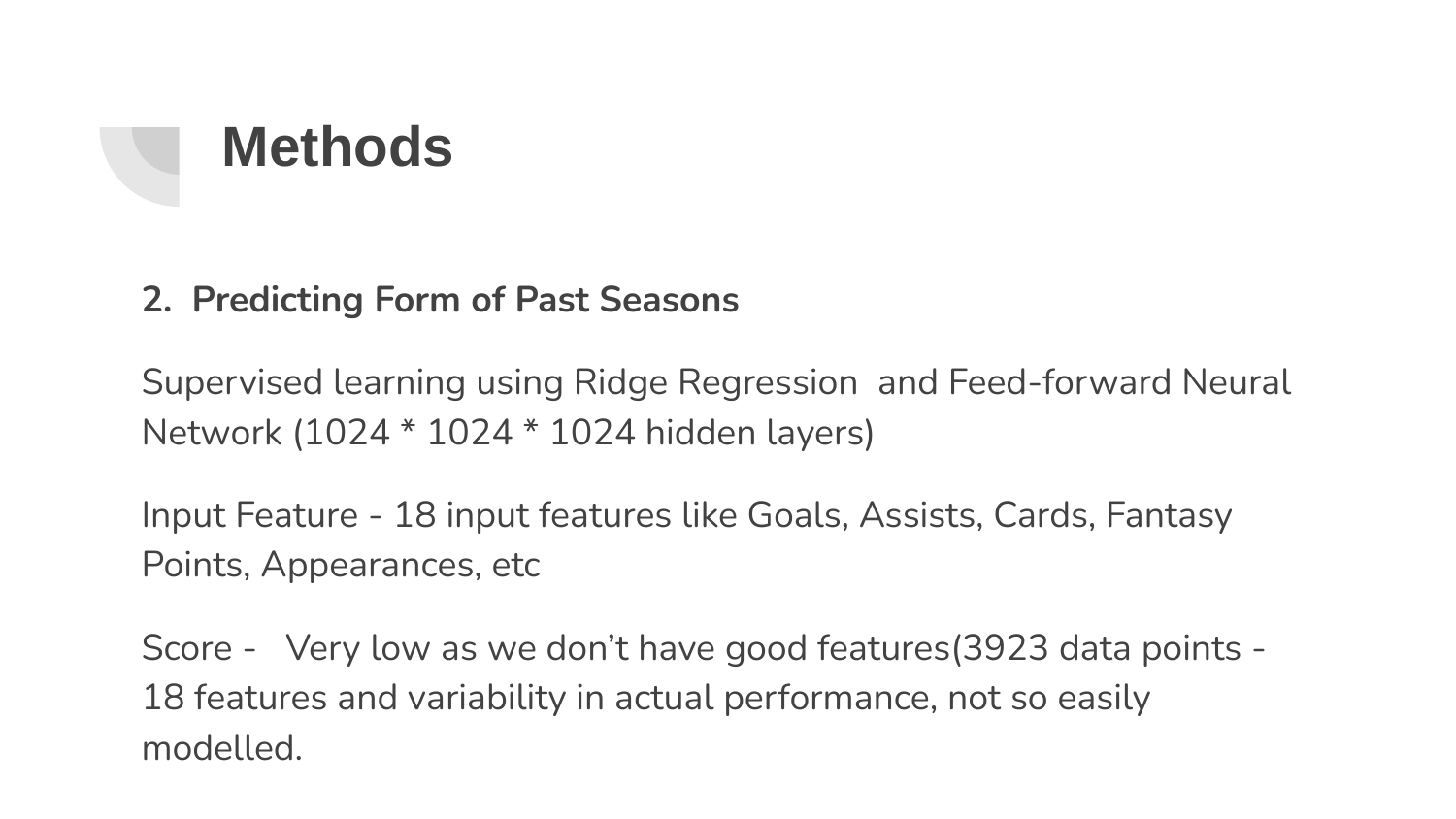

# Methods
2.  Predicting Form of Past Seasons
Supervised learning using Ridge Regression  and Feed-forward Neural Network (1024 * 1024 * 1024 hidden layers)
Input Feature - 18 input features like Goals, Assists, Cards, Fantasy Points, Appearances, etc
Score -   Very low as we don’t have good features(3923 data points -  18 features and variability in actual performance, not so easily modelled.